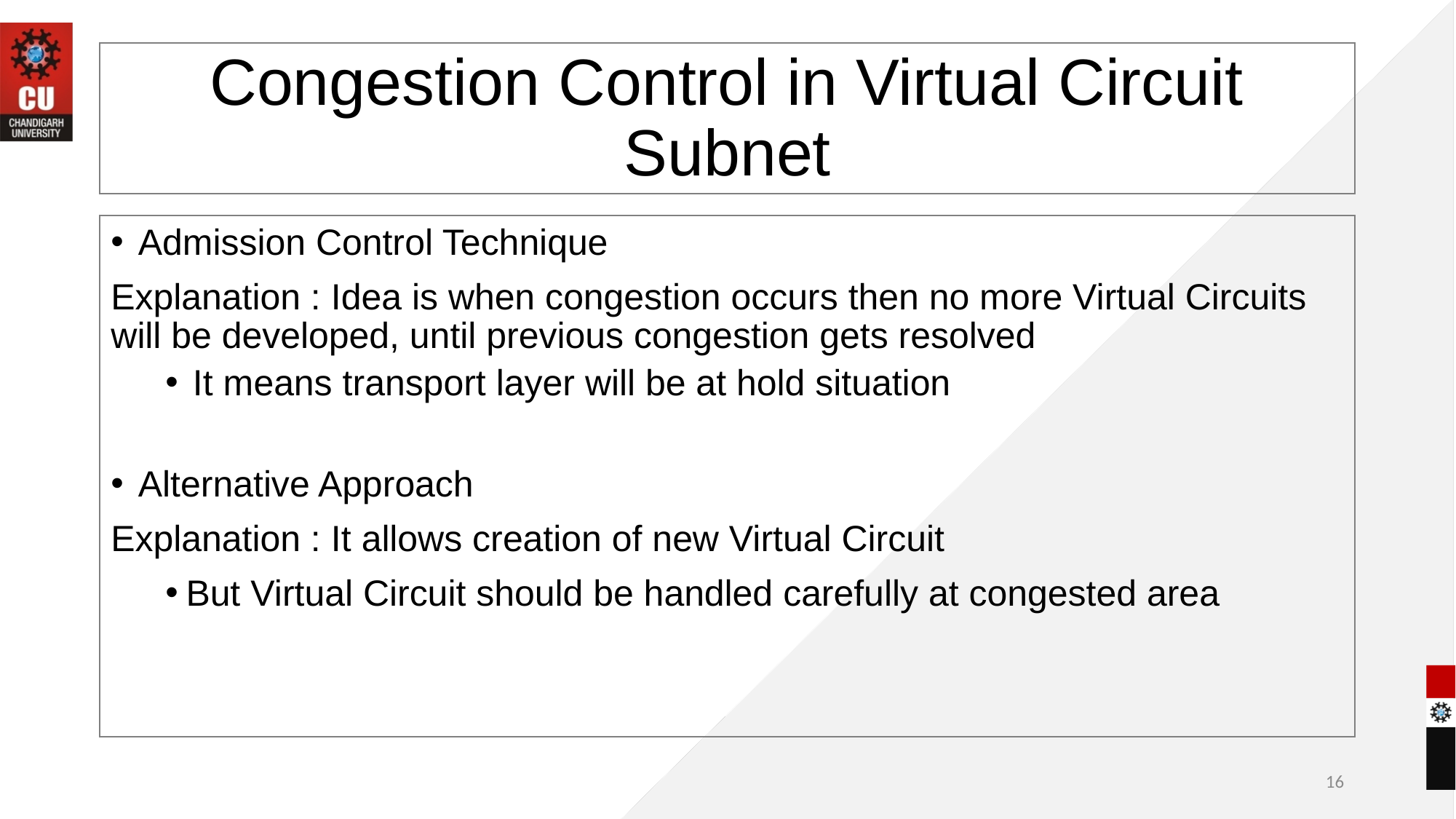

# Congestion Control in Virtual Circuit Subnet

Admission Control Technique
Explanation : Idea is when congestion occurs then no more Virtual Circuits will be developed, until previous congestion gets resolved
It means transport layer will be at hold situation

Alternative Approach
Explanation : It allows creation of new Virtual Circuit
But Virtual Circuit should be handled carefully at congested area

16